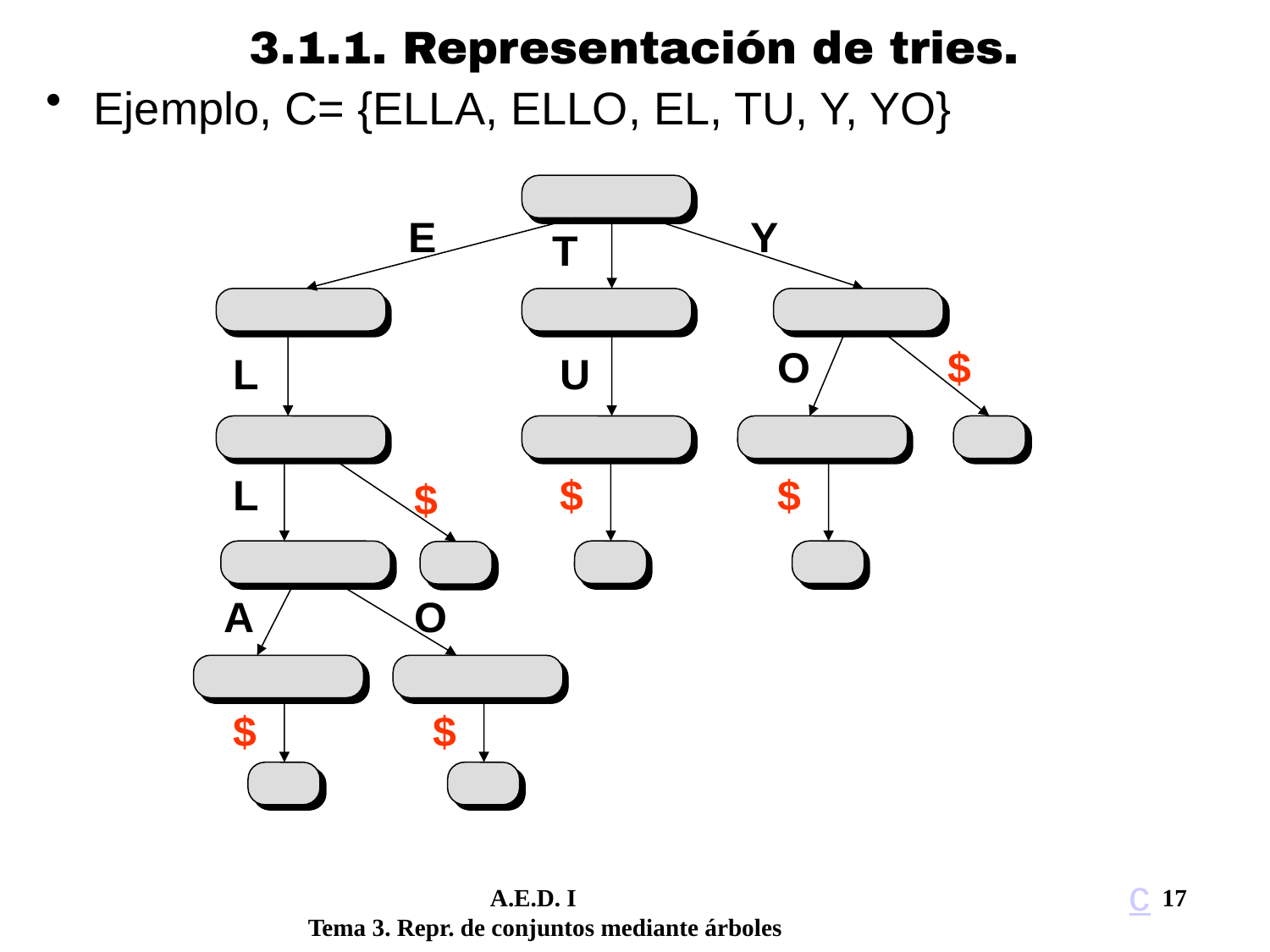

# 3.1.1. Representación de tries.
Ejemplo, C= {ELLA, ELLO, EL, TU, Y, YO}

E
Y

T

O
$
L
U

L

$

$

$

A

O

$

$

c
	         A.E.D. I			      	               17
Tema 3. Repr. de conjuntos mediante árboles